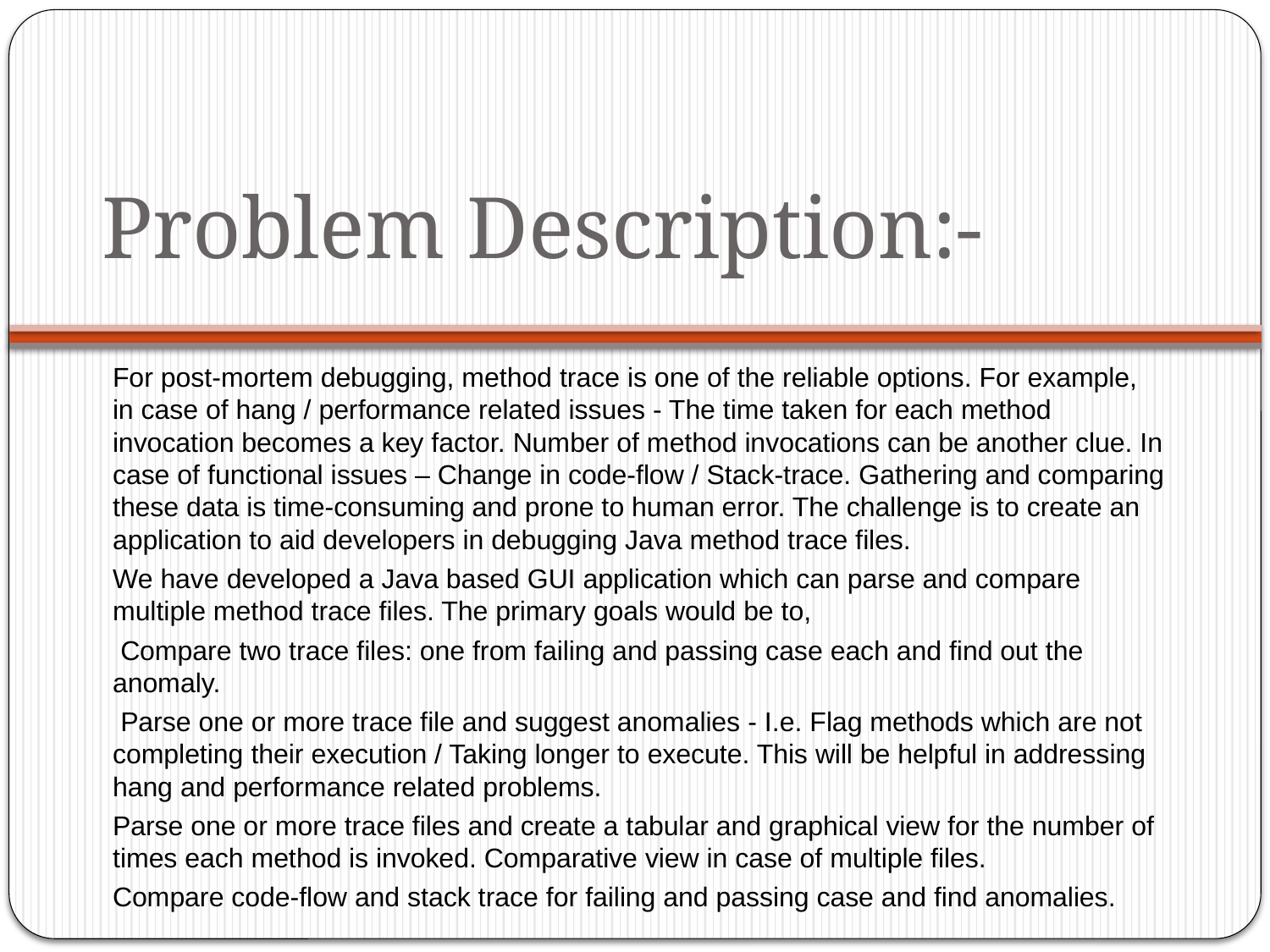

# Problem Description:-
For post-mortem debugging, method trace is one of the reliable options. For example, in case of hang / performance related issues - The time taken for each method invocation becomes a key factor. Number of method invocations can be another clue. In case of functional issues – Change in code-flow / Stack-trace. Gathering and comparing these data is time-consuming and prone to human error. The challenge is to create an application to aid developers in debugging Java method trace files.
We have developed a Java based GUI application which can parse and compare multiple method trace files. The primary goals would be to,
 Compare two trace files: one from failing and passing case each and find out the anomaly.
 Parse one or more trace file and suggest anomalies - I.e. Flag methods which are not completing their execution / Taking longer to execute. This will be helpful in addressing hang and performance related problems.
Parse one or more trace files and create a tabular and graphical view for the number of times each method is invoked. Comparative view in case of multiple files.
Compare code-flow and stack trace for failing and passing case and find anomalies.